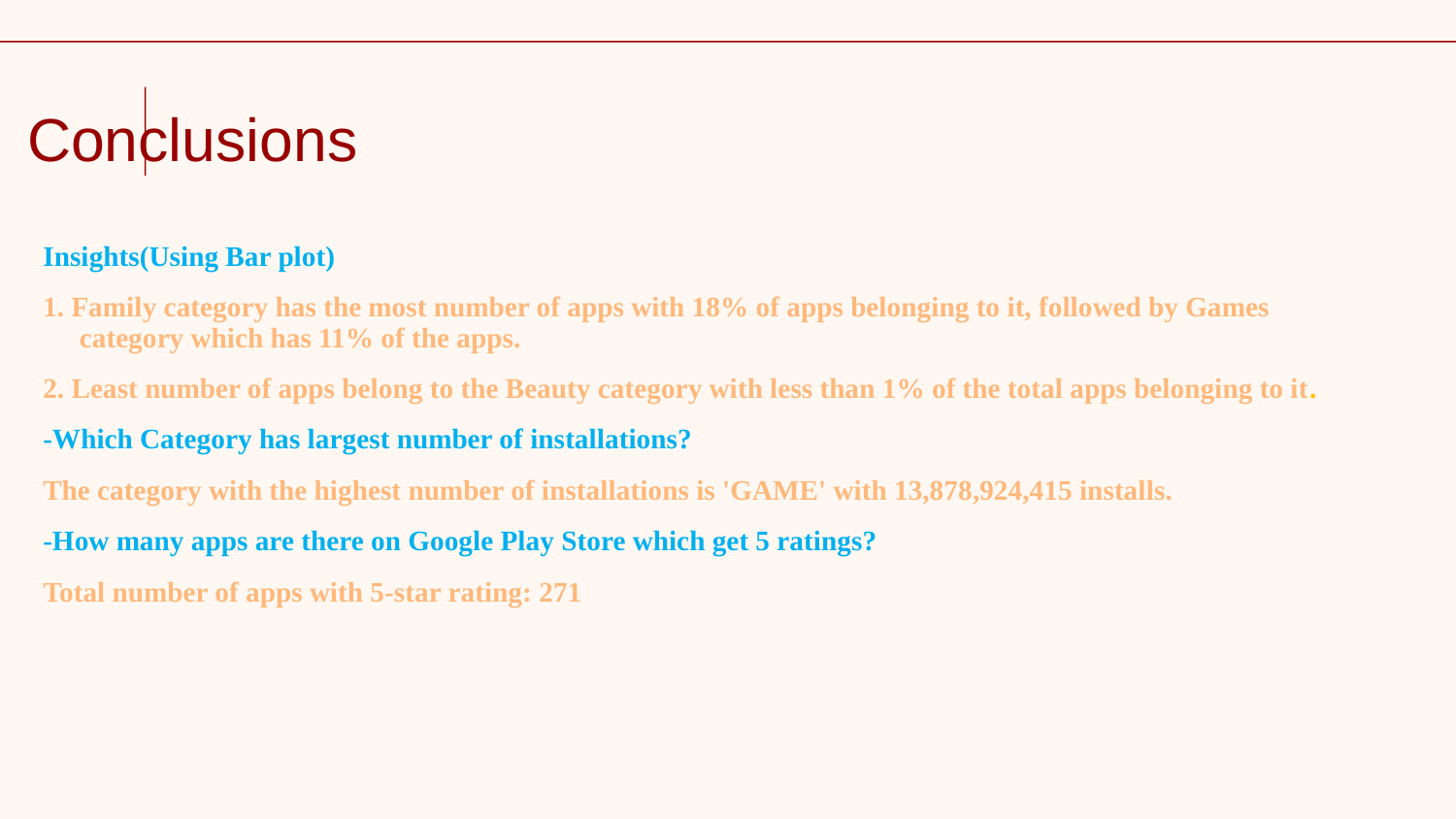

# Conclusions

Insights(Using Bar plot)
1. Family category has the most number of apps with 18% of apps belonging to it, followed by Games category which has 11% of the apps.
2. Least number of apps belong to the Beauty category with less than 1% of the total apps belonging to it.
-Which Category has largest number of installations?
The category with the highest number of installations is 'GAME' with 13,878,924,415 installs.
-How many apps are there on Google Play Store which get 5 ratings?
Total number of apps with 5-star rating: 271